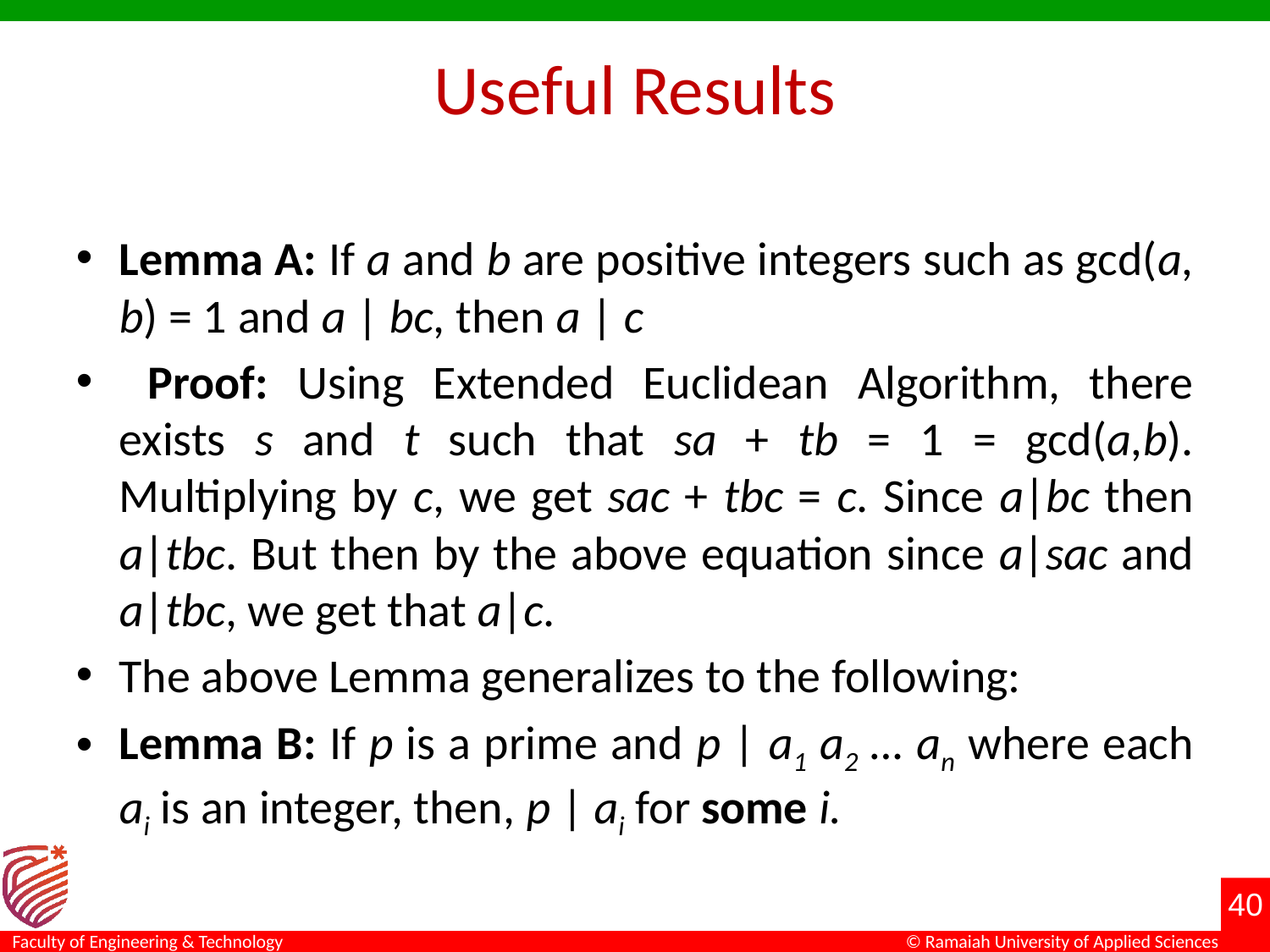

# Useful Results
Lemma A: If a and b are positive integers such as gcd(a, b) = 1 and a | bc, then a | c
 Proof: Using Extended Euclidean Algorithm, there exists s and t such that sa + tb = 1 = gcd(a,b). Multiplying by c, we get sac + tbc = c. Since a|bc then a|tbc. But then by the above equation since a|sac and a|tbc, we get that a|c.
The above Lemma generalizes to the following:
Lemma B: If p is a prime and p | a1 a2 … an where each ai is an integer, then, p | ai for some i.